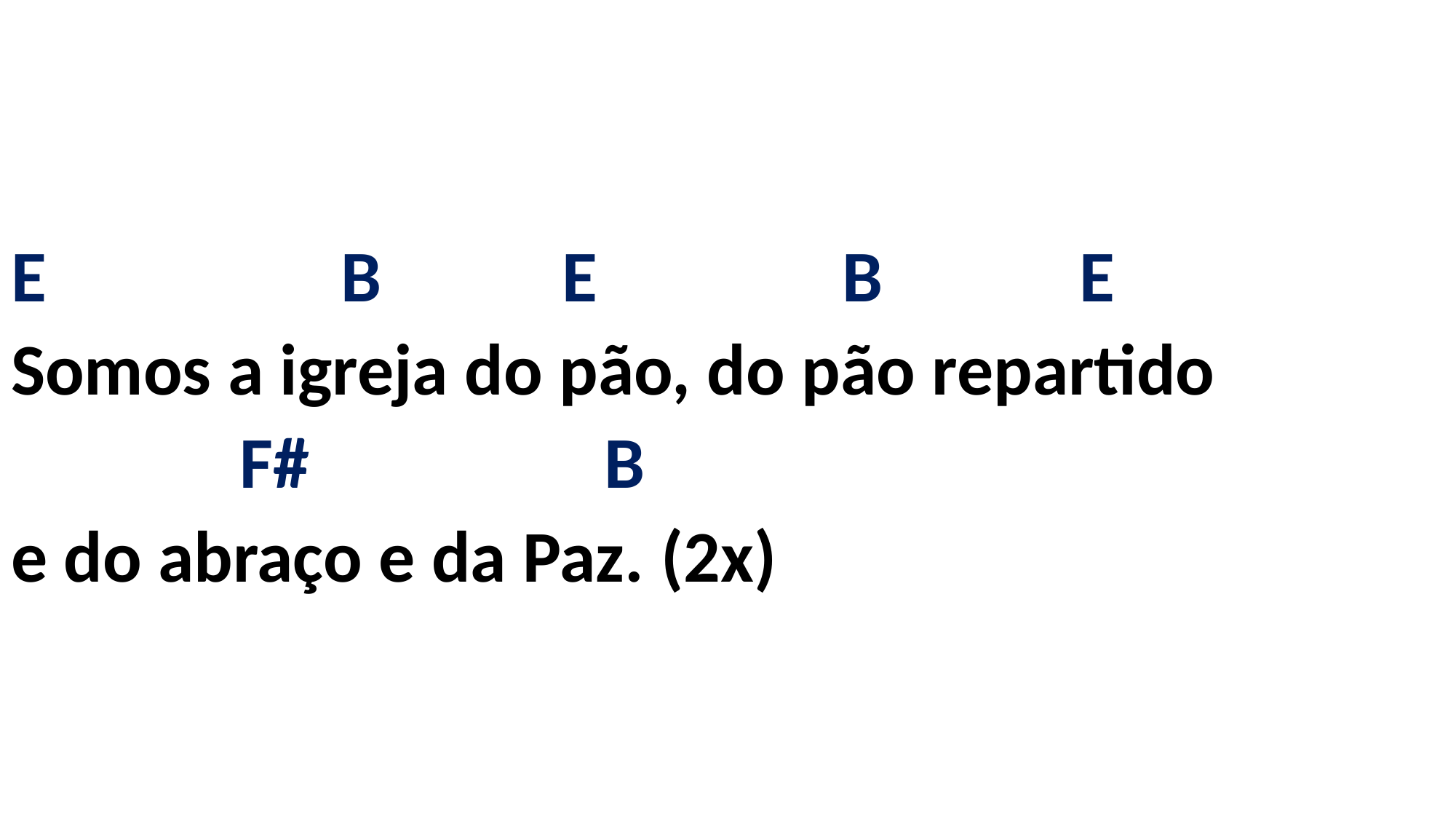

# E                  B           E               B            E Somos a igreja do pão, do pão repartido F#                  B e do abraço e da Paz. (2x)